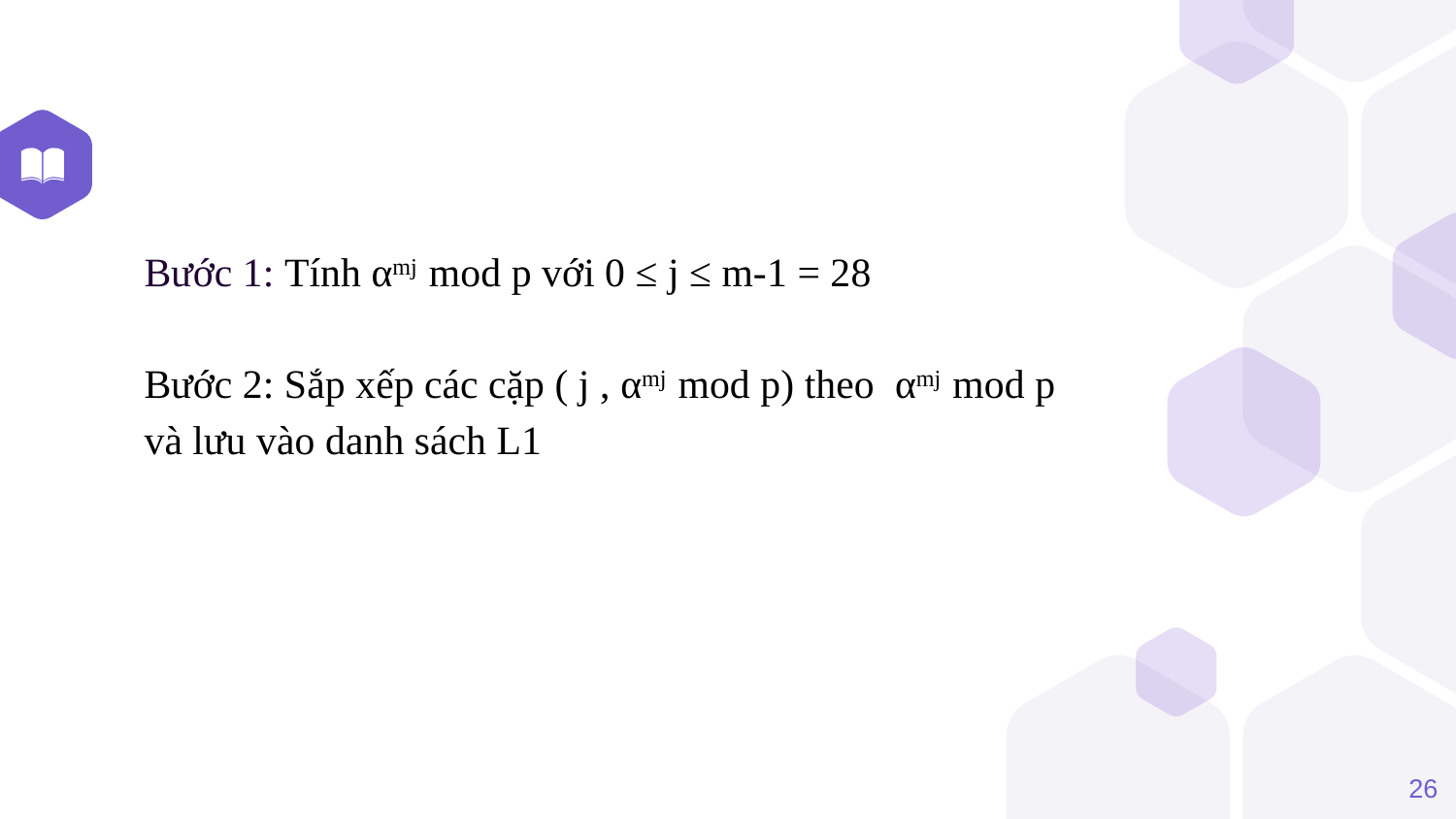

Bước 1: Tính αmj  mod p với 0 ≤ j ≤ m-1 = 28

Bước 2: Sắp xếp các cặp ( j , αmj  mod p) theo  αmj  mod p và lưu vào danh sách L1

26